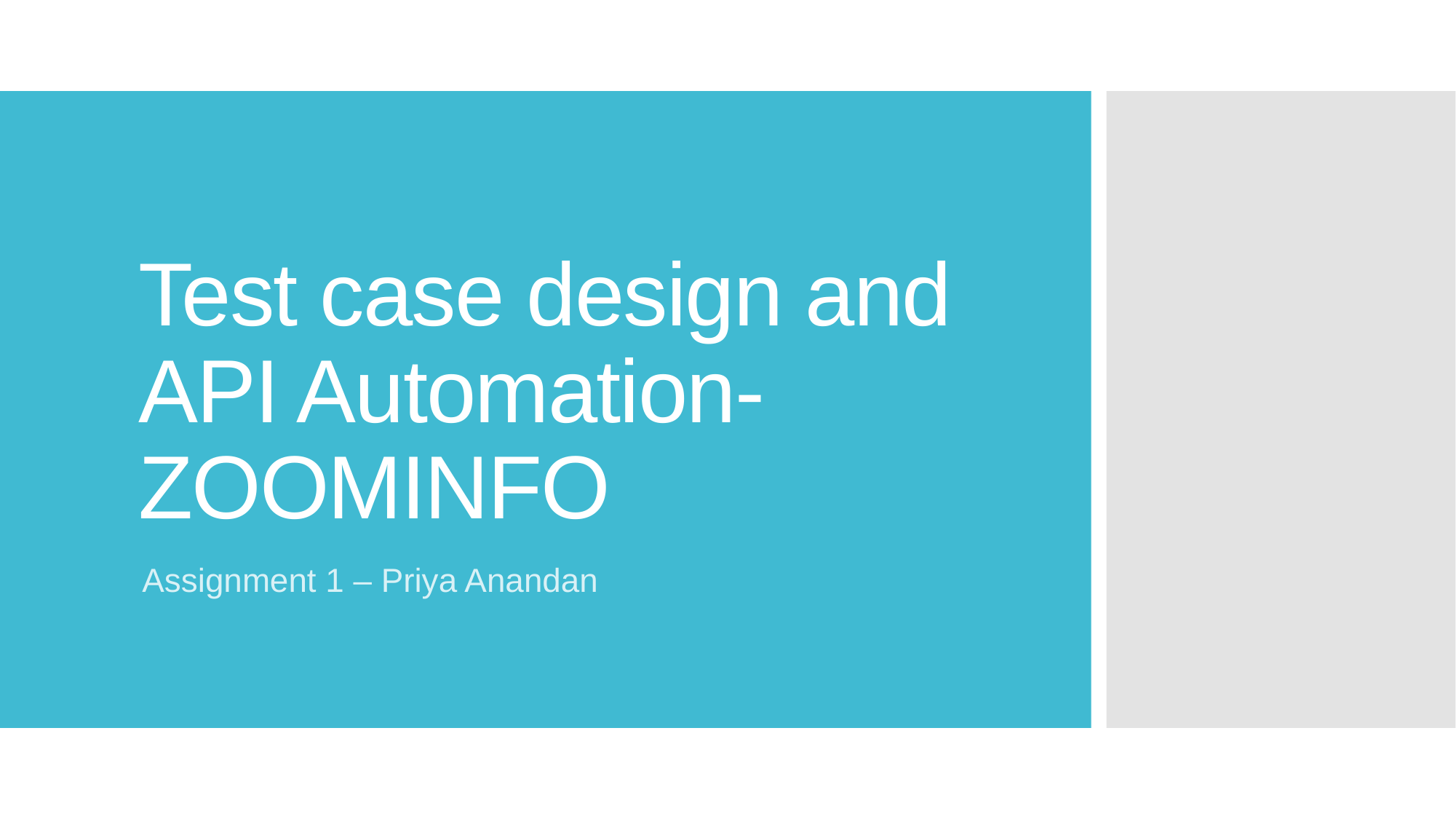

# Test case design and API Automation- ZOOMINFO
Assignment 1 – Priya Anandan